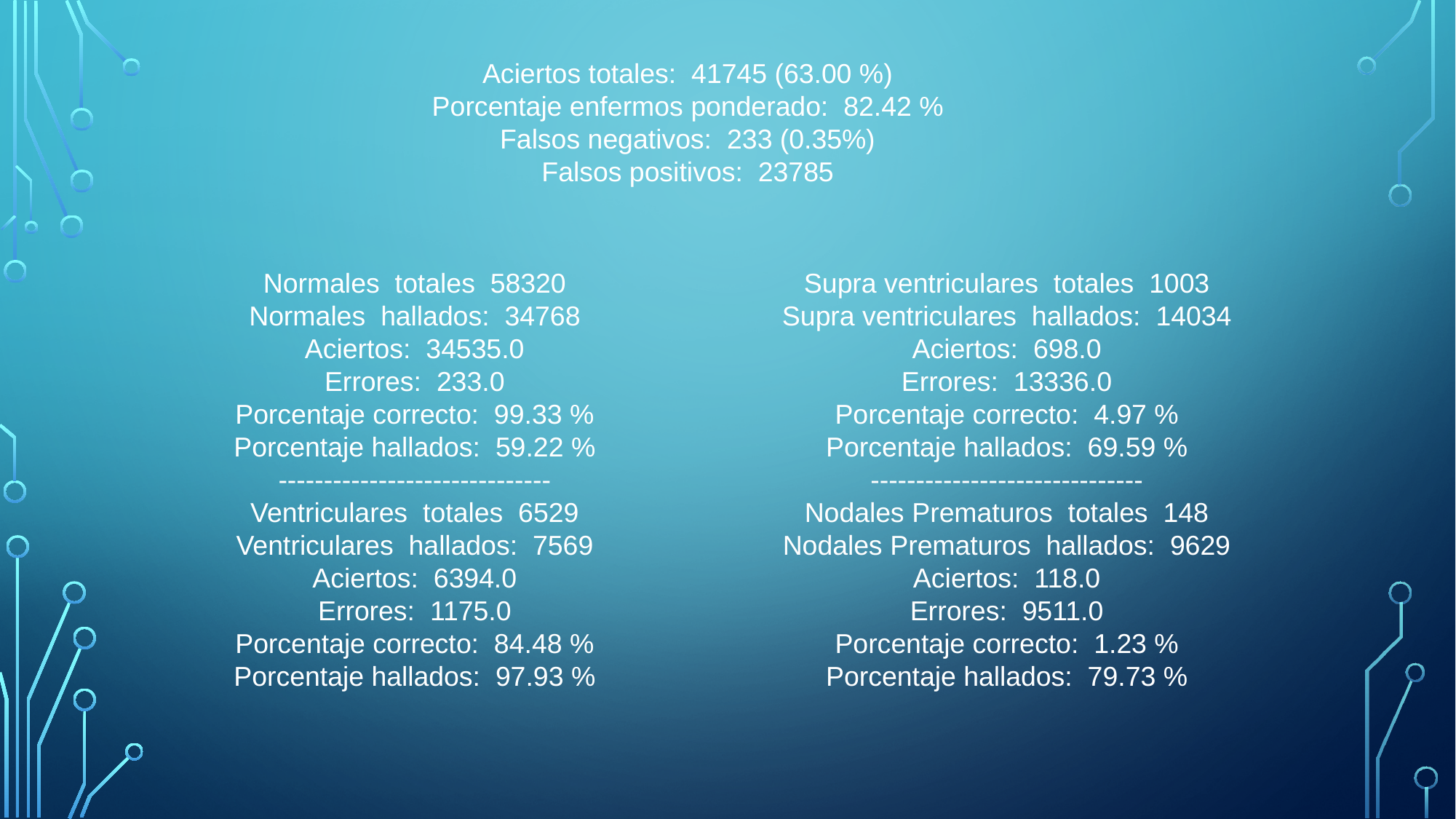

Aciertos totales:  41745 (63.00 %)
Porcentaje enfermos ponderado:  82.42 %
Falsos negativos:  233 (0.35%)
Falsos positivos:  23785

Normales  totales  58320
Normales  hallados:  34768
Aciertos:  34535.0
Errores:  233.0
Porcentaje correcto:  99.33 %
Porcentaje hallados:  59.22 %
------------------------------
Ventriculares  totales  6529
Ventriculares  hallados:  7569
Aciertos:  6394.0
Errores:  1175.0
Porcentaje correcto:  84.48 %
Porcentaje hallados:  97.93 %

Supra ventriculares  totales  1003
Supra ventriculares  hallados:  14034
Aciertos:  698.0
Errores:  13336.0
Porcentaje correcto:  4.97 %
Porcentaje hallados:  69.59 %
------------------------------
Nodales Prematuros  totales  148
Nodales Prematuros  hallados:  9629
Aciertos:  118.0
Errores:  9511.0
Porcentaje correcto:  1.23 %
Porcentaje hallados:  79.73 %